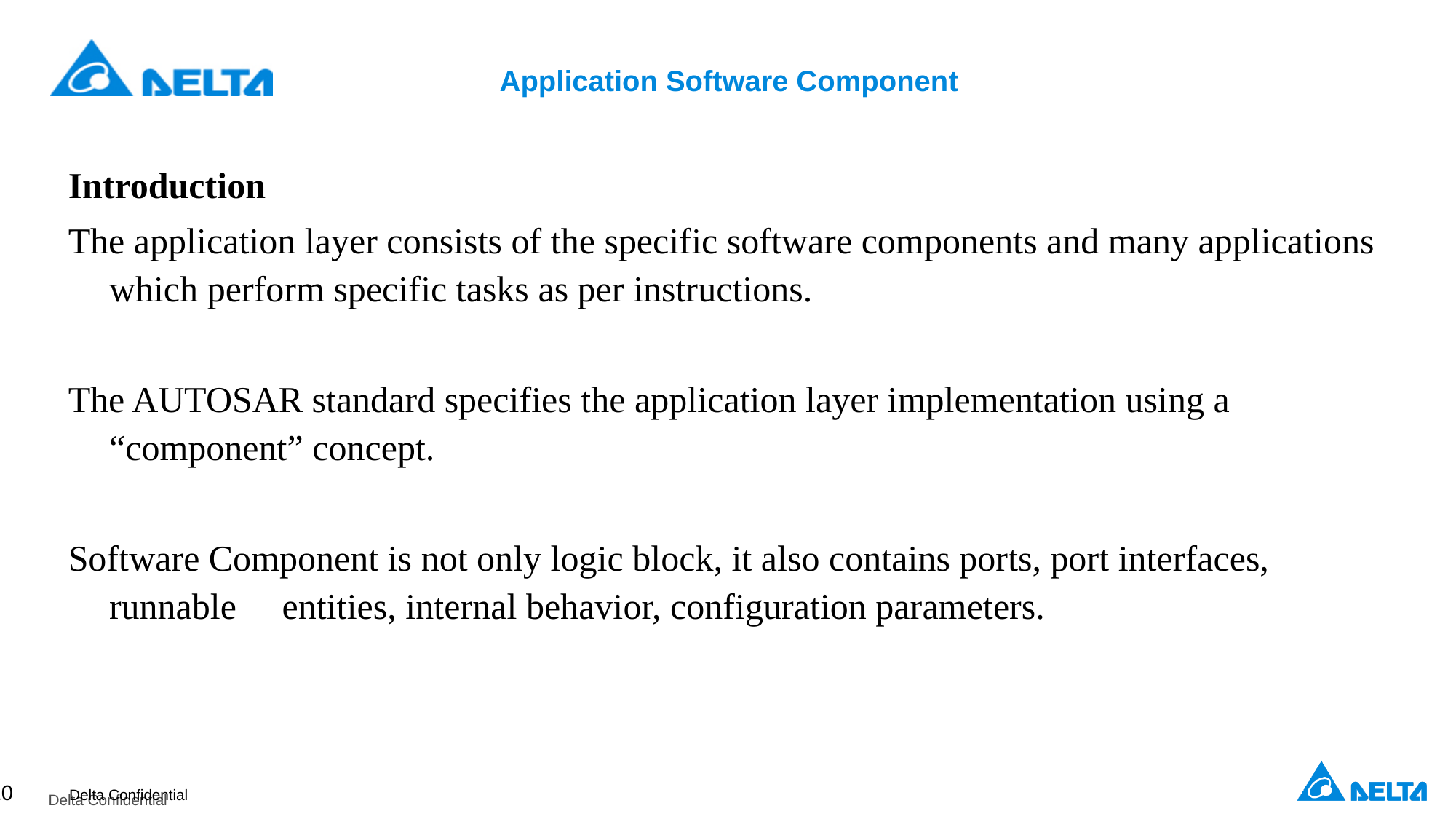

# Application Software Component
Introduction
The application layer consists of the specific software components and many applications which perform specific tasks as per instructions.

The AUTOSAR standard specifies the application layer implementation using a “component” concept.

Software Component is not only logic block, it also contains ports, port interfaces, runnable     entities, internal behavior, configuration parameters.